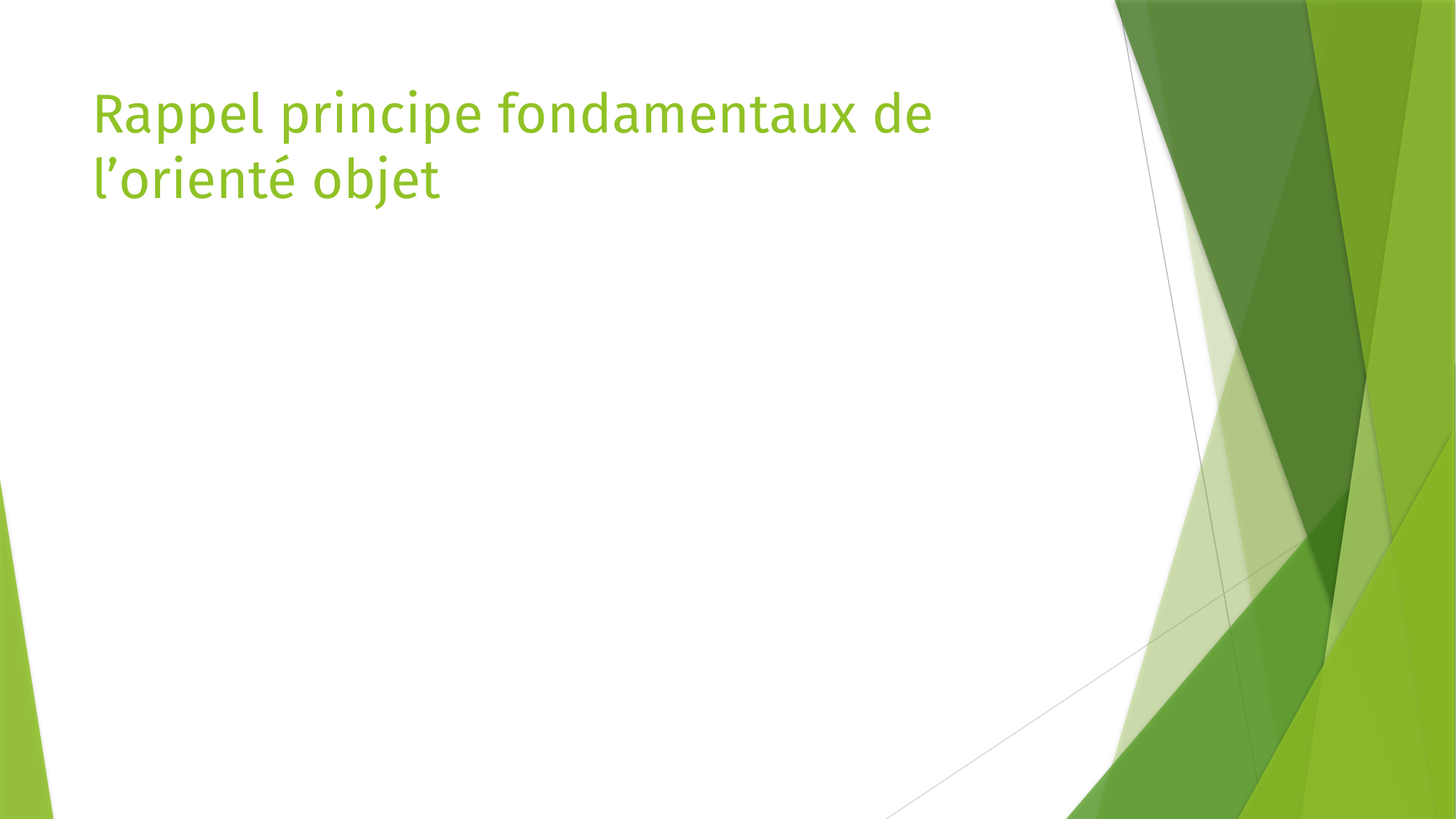

# Rappel principe fondamentaux de l’orienté objet